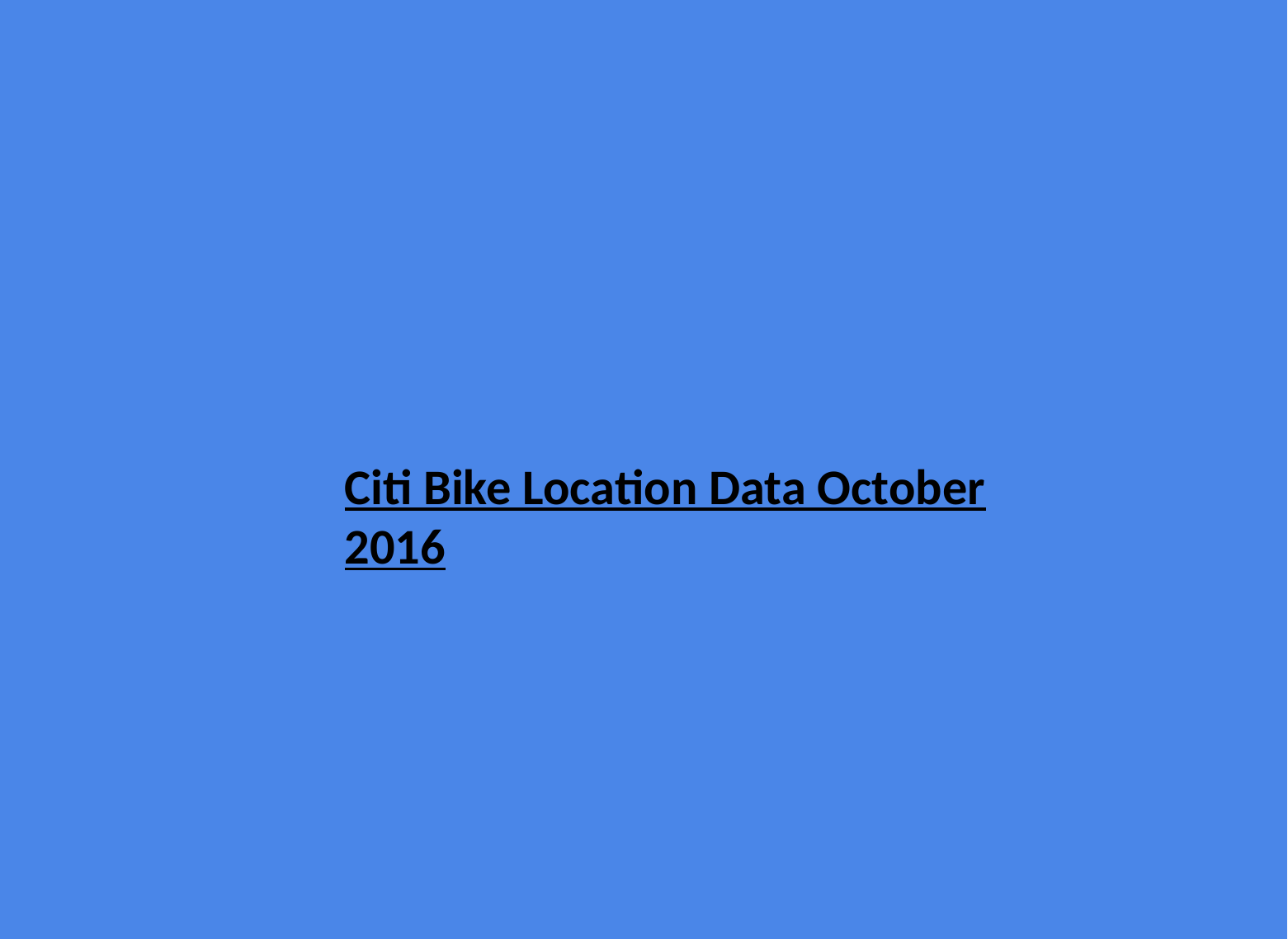

# Citi Bike Location Data October 2016